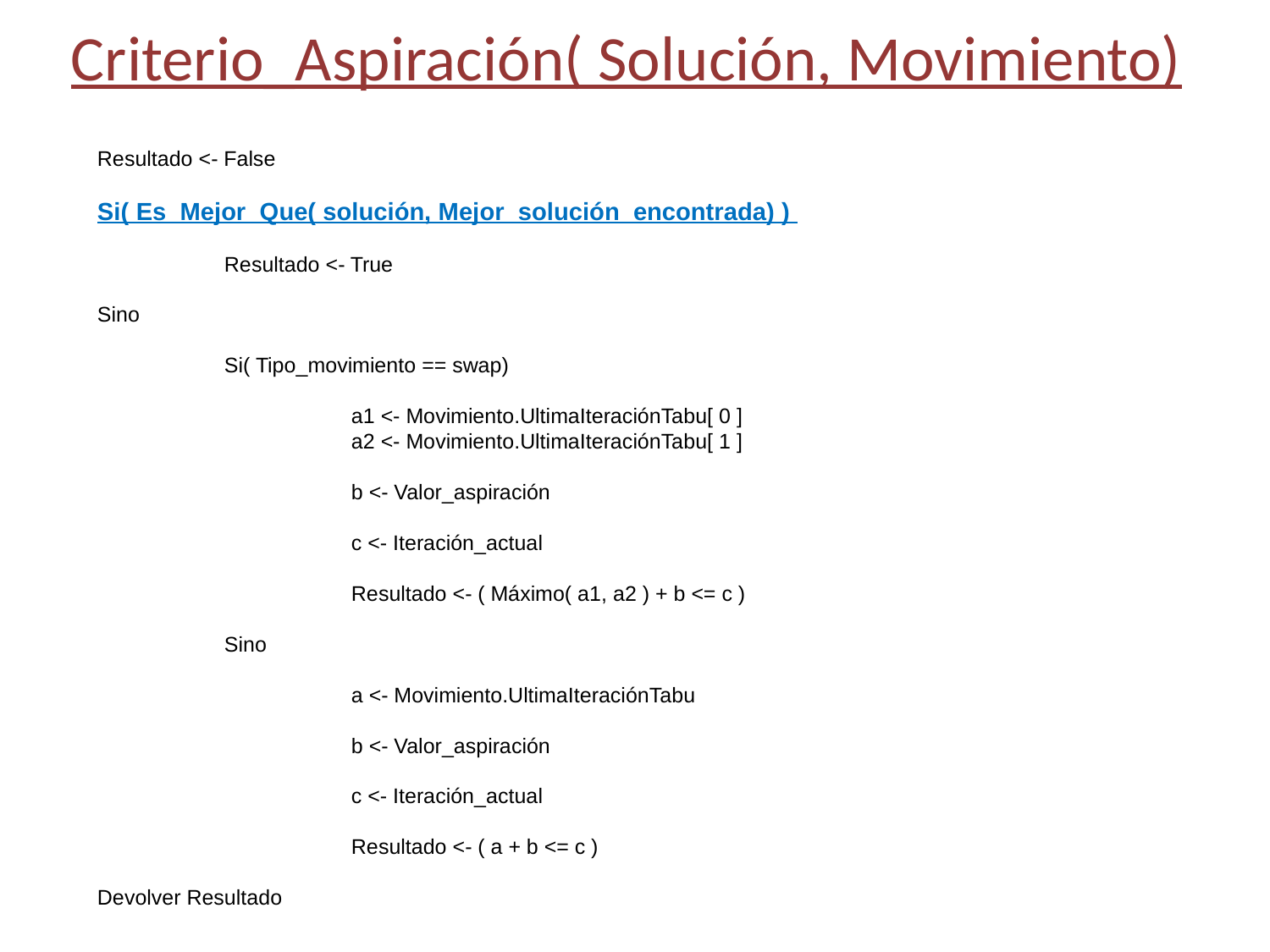

# Criterio_Aspiración( Solución, Movimiento)
Resultado <- False

Si( Es_Mejor_Que( solución, Mejor_solución_encontrada) )

	Resultado <- True

Sino

	Si( Tipo_movimiento == swap)

		a1 <- Movimiento.UltimaIteraciónTabu[ 0 ]
		a2 <- Movimiento.UltimaIteraciónTabu[ 1 ]

		b <- Valor_aspiración

		c <- Iteración_actual

		Resultado <- ( Máximo( a1, a2 ) + b <= c )

	Sino

		a <- Movimiento.UltimaIteraciónTabu

		b <- Valor_aspiración

		c <- Iteración_actual

		Resultado <- ( a + b <= c )

Devolver Resultado